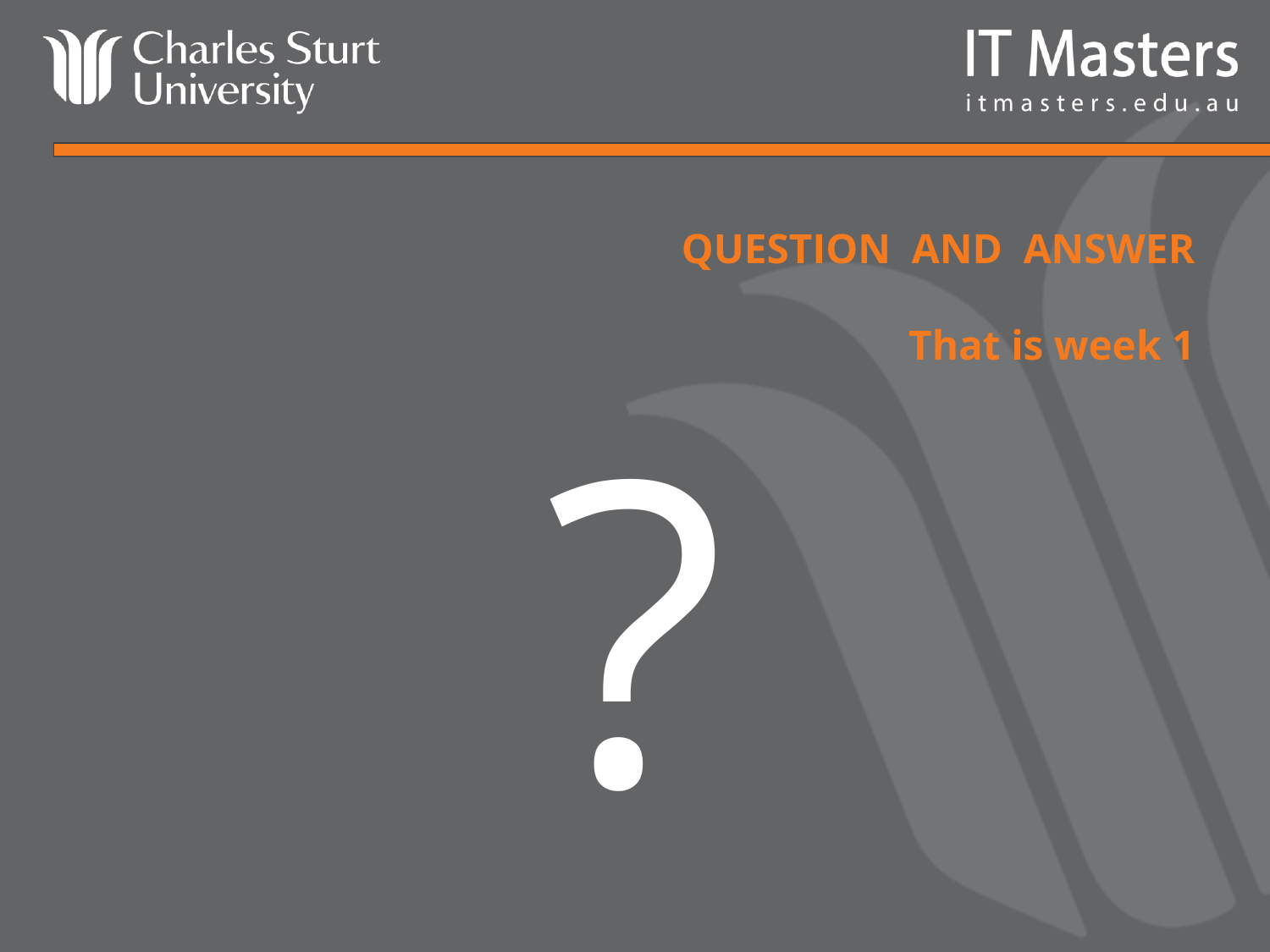

# QUESTION  AND  ANSWER That is week 1
?